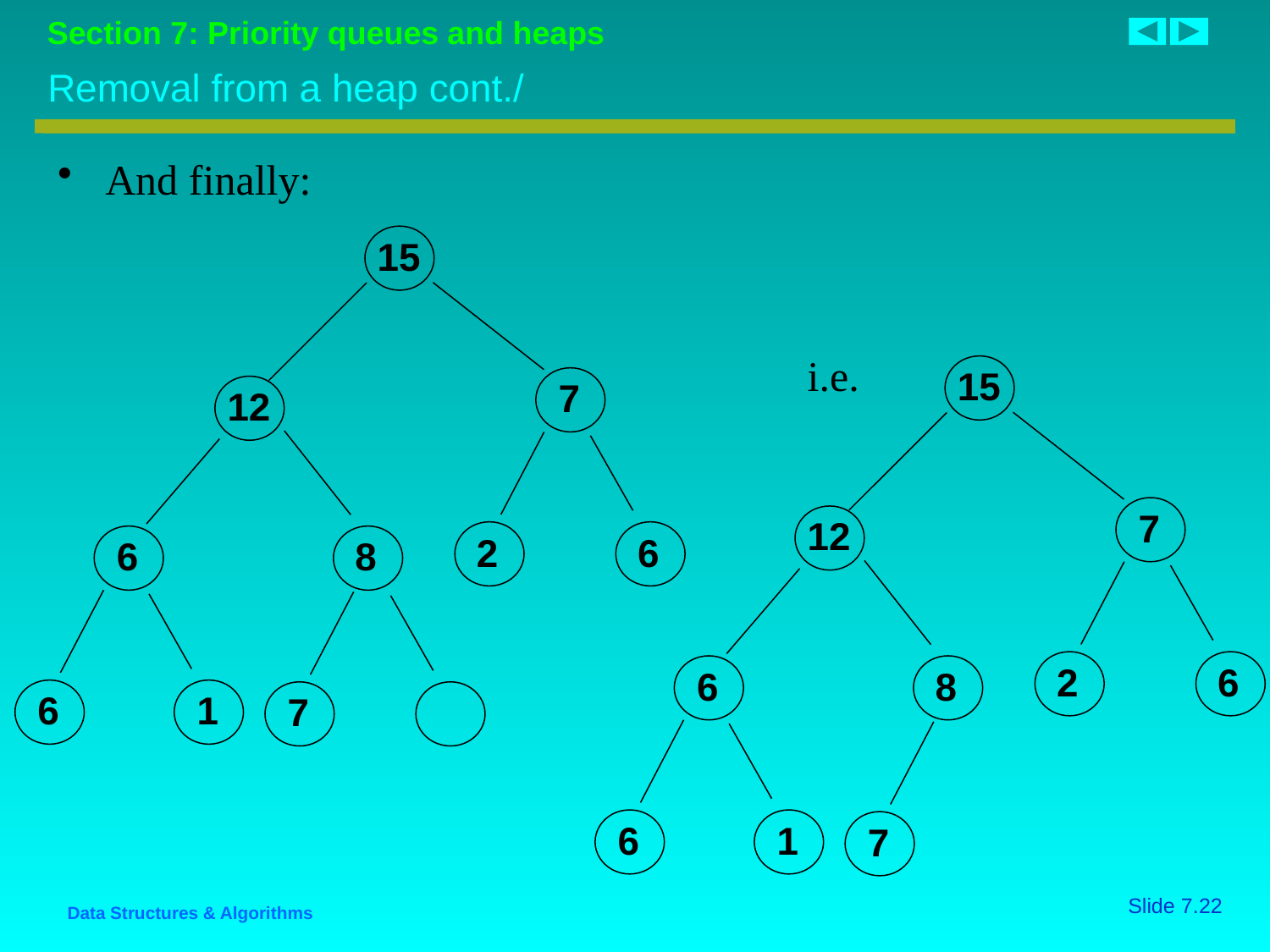

# Removal from a heap cont./
And finally:

15

i.e.

15

7
12

7
12

2
6

6

8

2
6

6

8

6

1

7

6

1

7